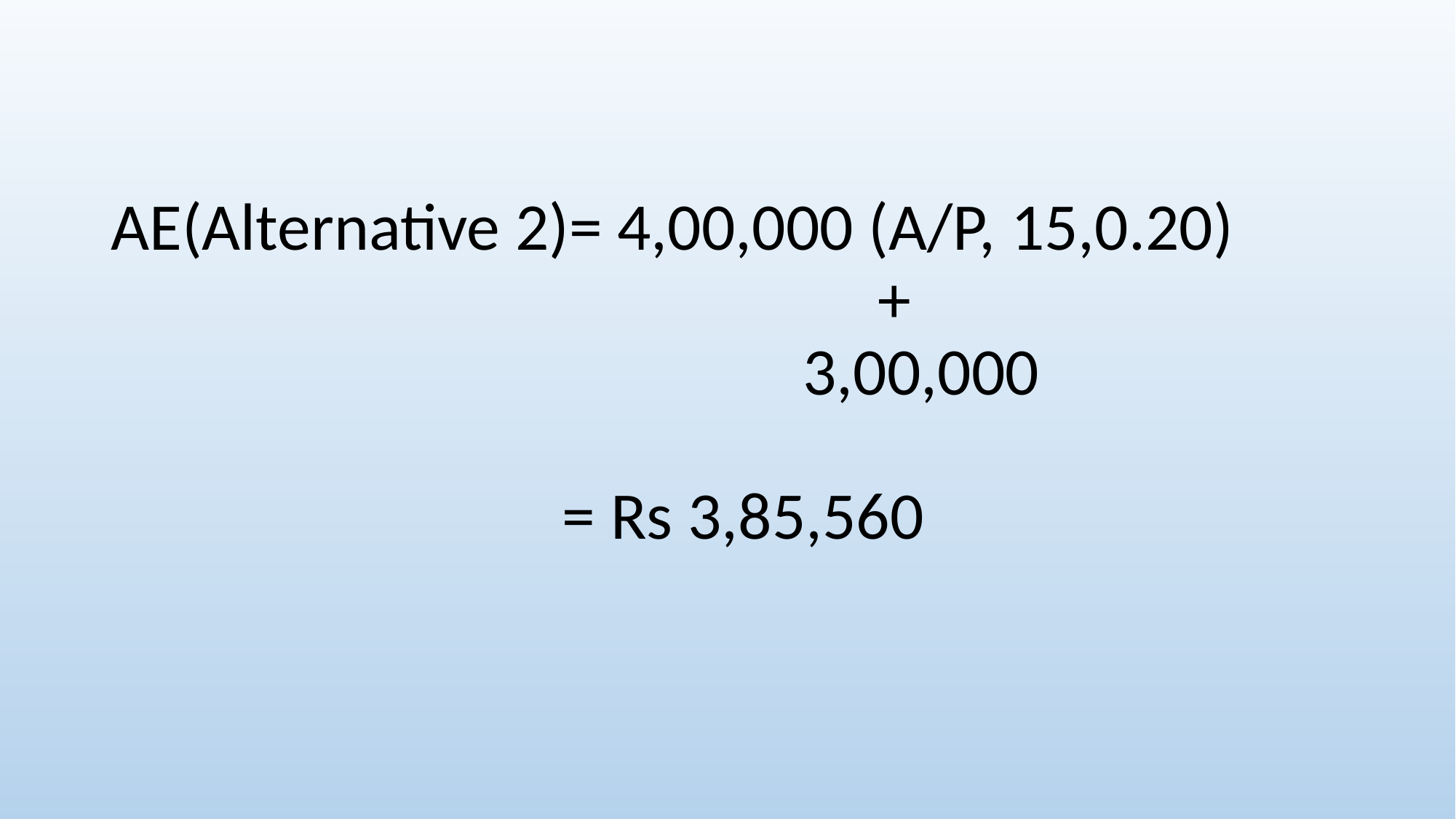

# AE(Alternative 2)= 4,00,000 (A/P, 15,0.20) + 3,00,000 = Rs 3,85,560